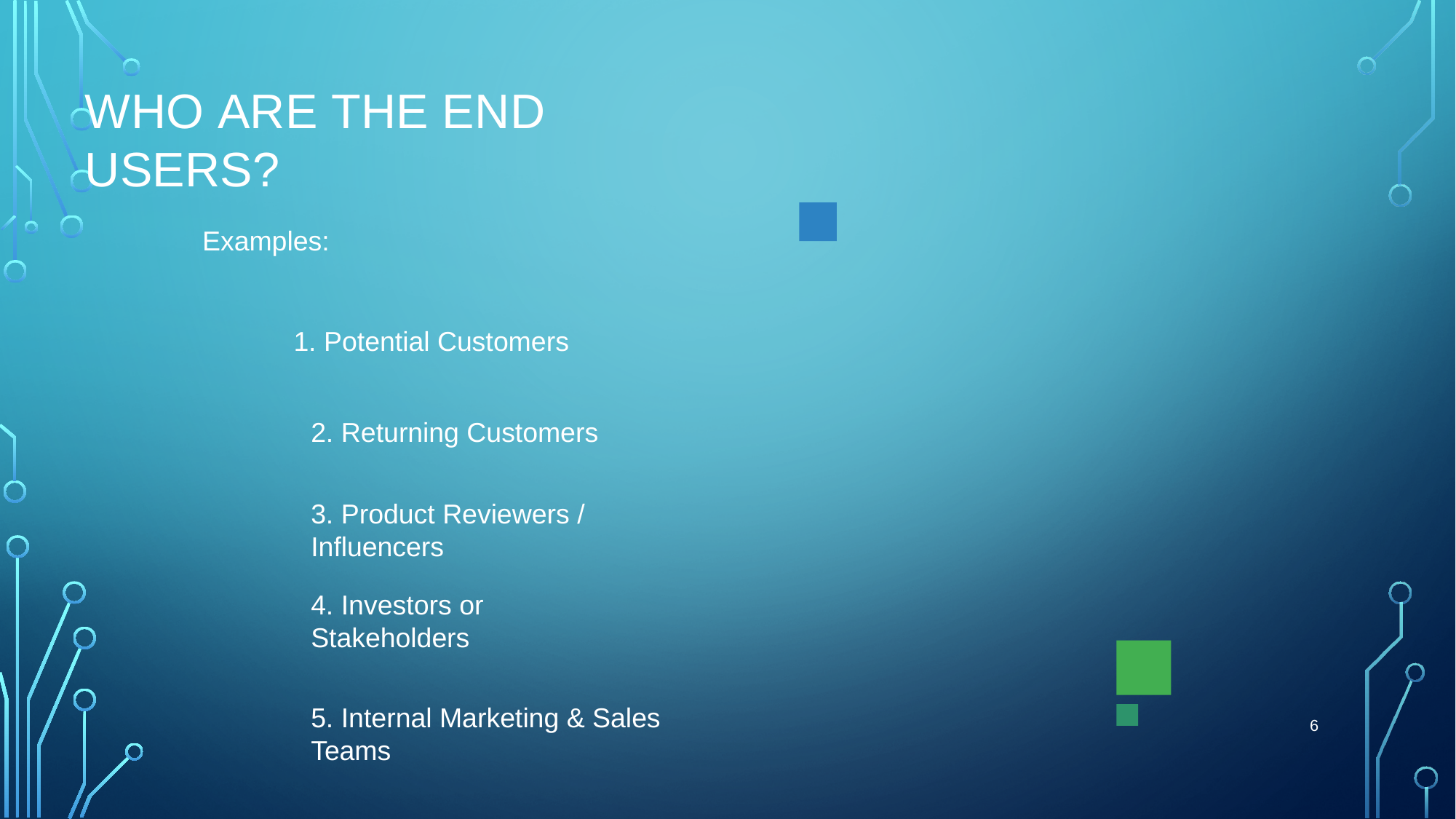

# WHO ARE THE END USERS?

Examples:
1. Potential Customers
2. Returning Customers
3. Product Reviewers / Influencers
4. Investors or Stakeholders

5. Internal Marketing & Sales Teams
6